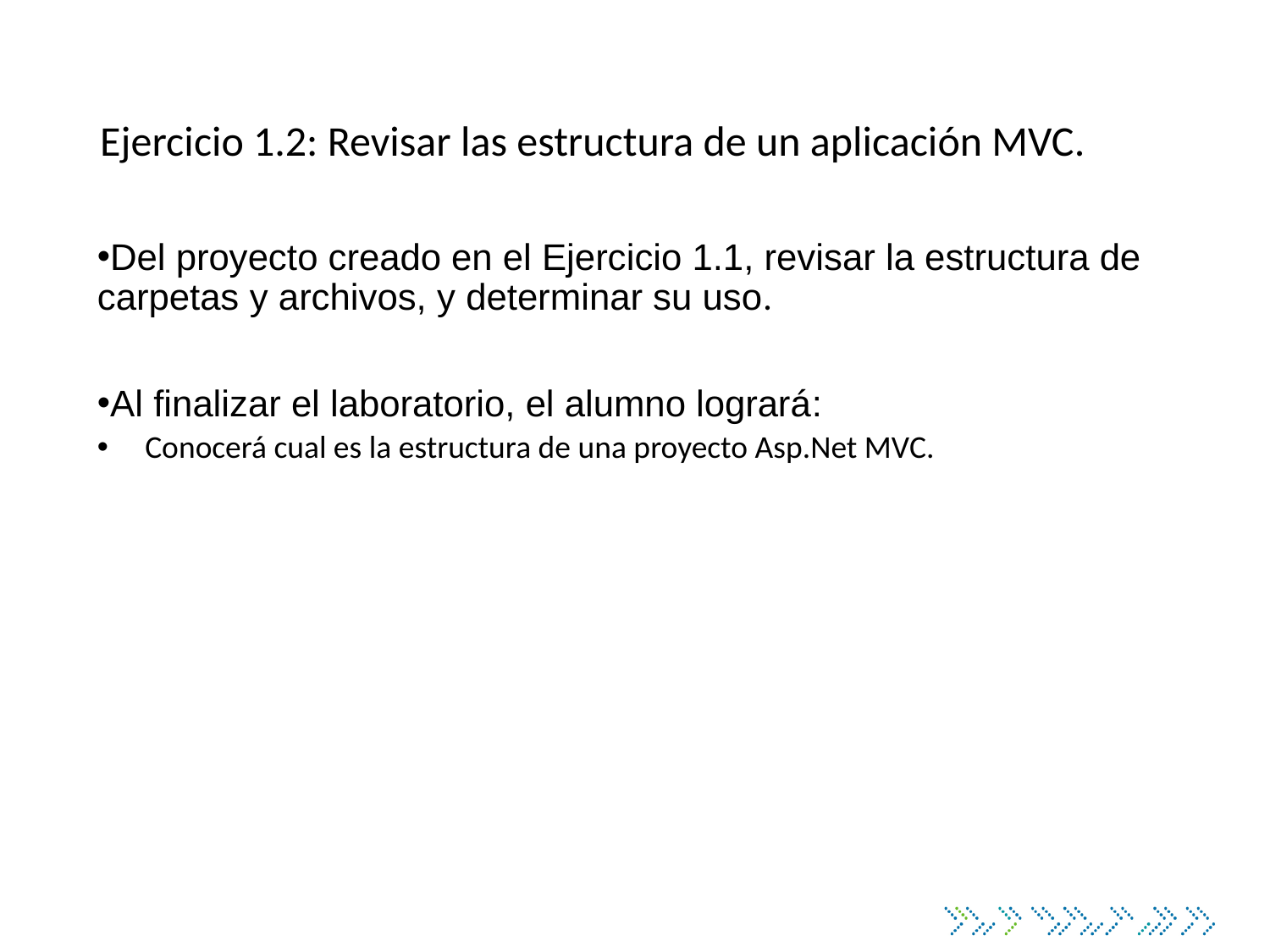

# Ejercicio 1.2: Revisar las estructura de un aplicación MVC.
Del proyecto creado en el Ejercicio 1.1, revisar la estructura de carpetas y archivos, y determinar su uso.

Al finalizar el laboratorio, el alumno logrará:
Conocerá cual es la estructura de una proyecto Asp.Net MVC.